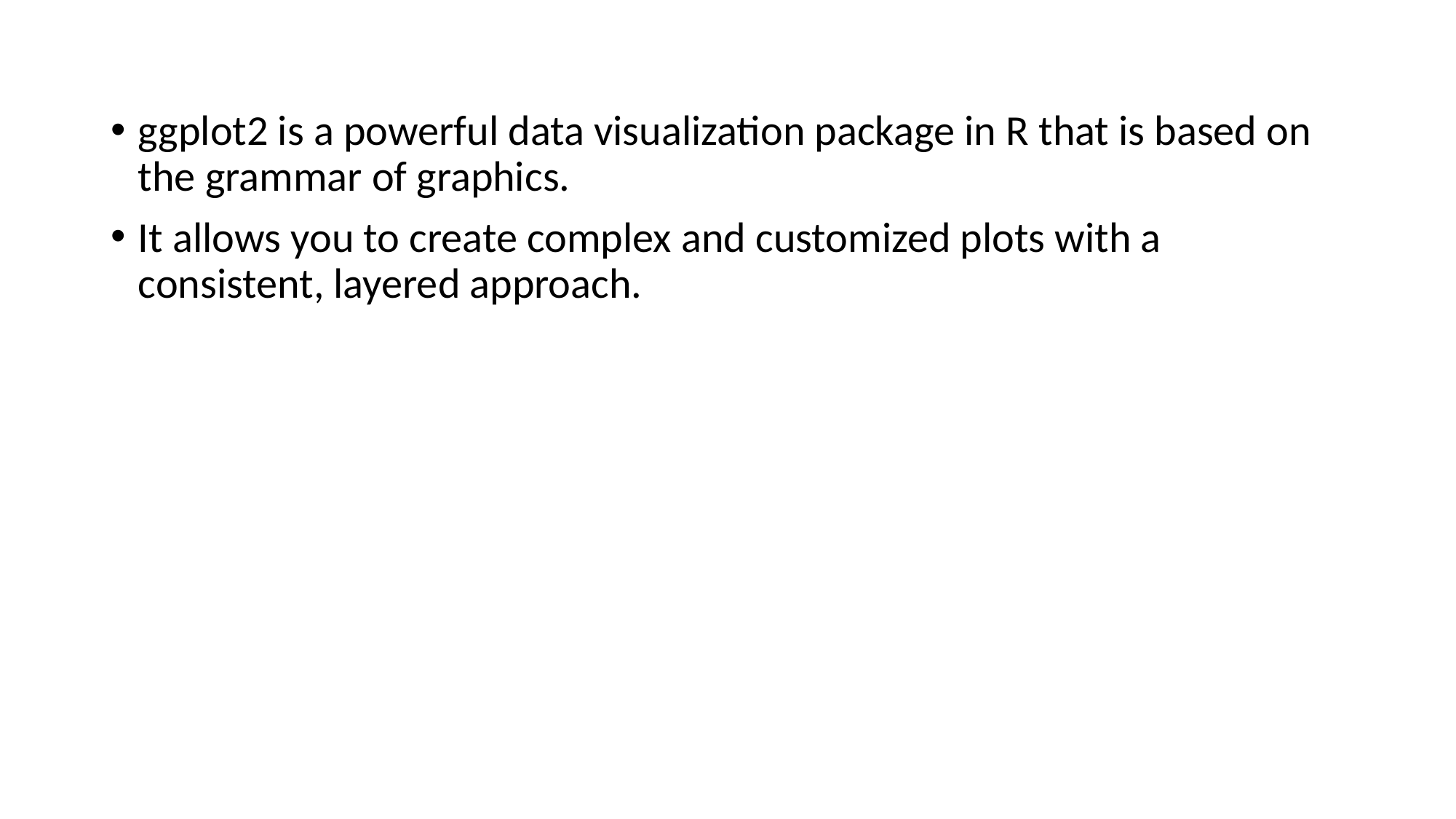

ggplot2 is a powerful data visualization package in R that is based on the grammar of graphics.
It allows you to create complex and customized plots with a consistent, layered approach.